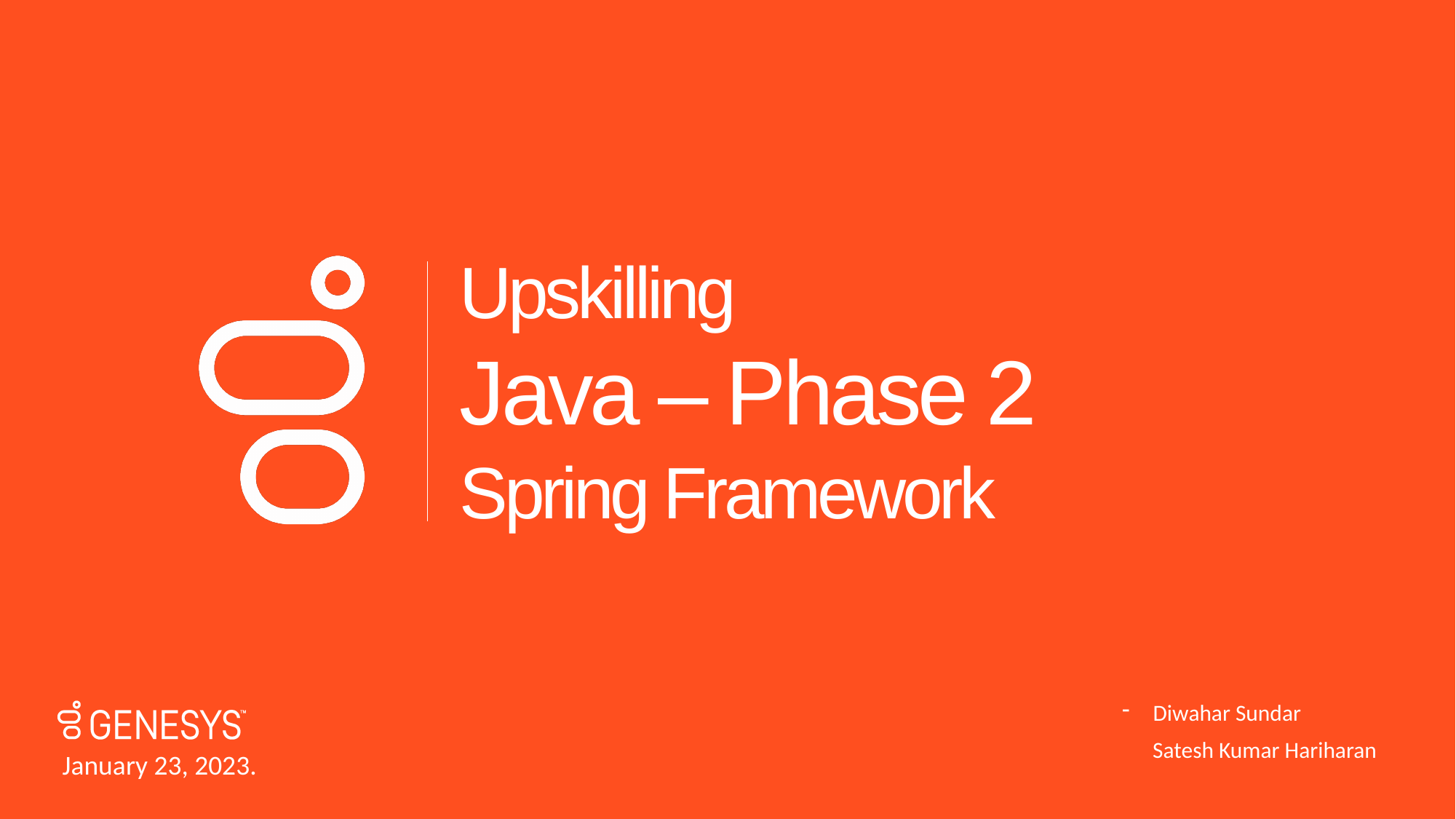

Upskilling
# Java – Phase 2
Spring Framework
Diwahar Sundar
      Satesh Kumar Hariharan

January 23, 2023.